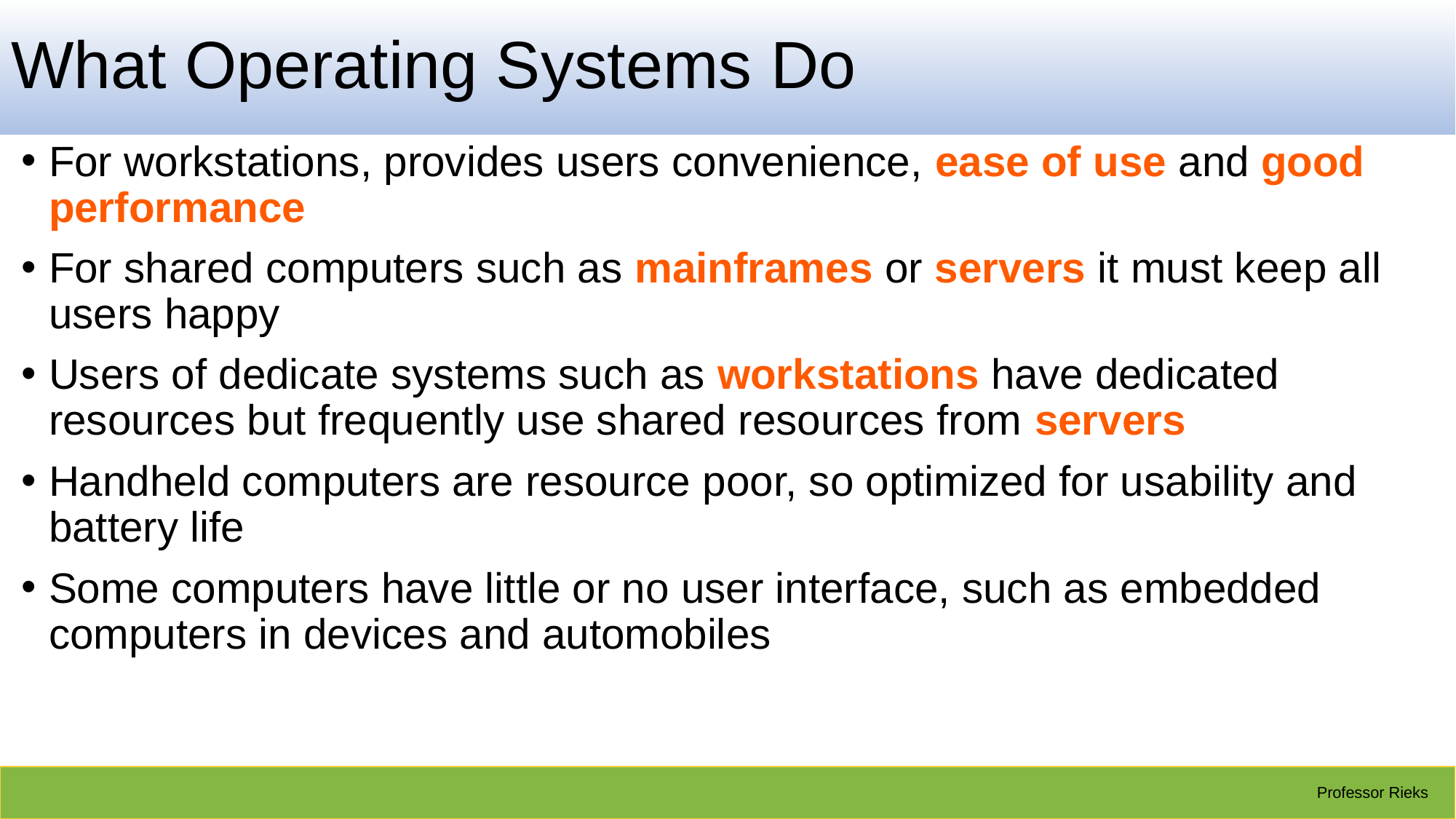

# What Operating Systems Do
For workstations, provides users convenience, ease of use and good performance
For shared computers such as mainframes or servers it must keep all users happy
Users of dedicate systems such as workstations have dedicated resources but frequently use shared resources from servers
Handheld computers are resource poor, so optimized for usability and battery life
Some computers have little or no user interface, such as embedded computers in devices and automobiles